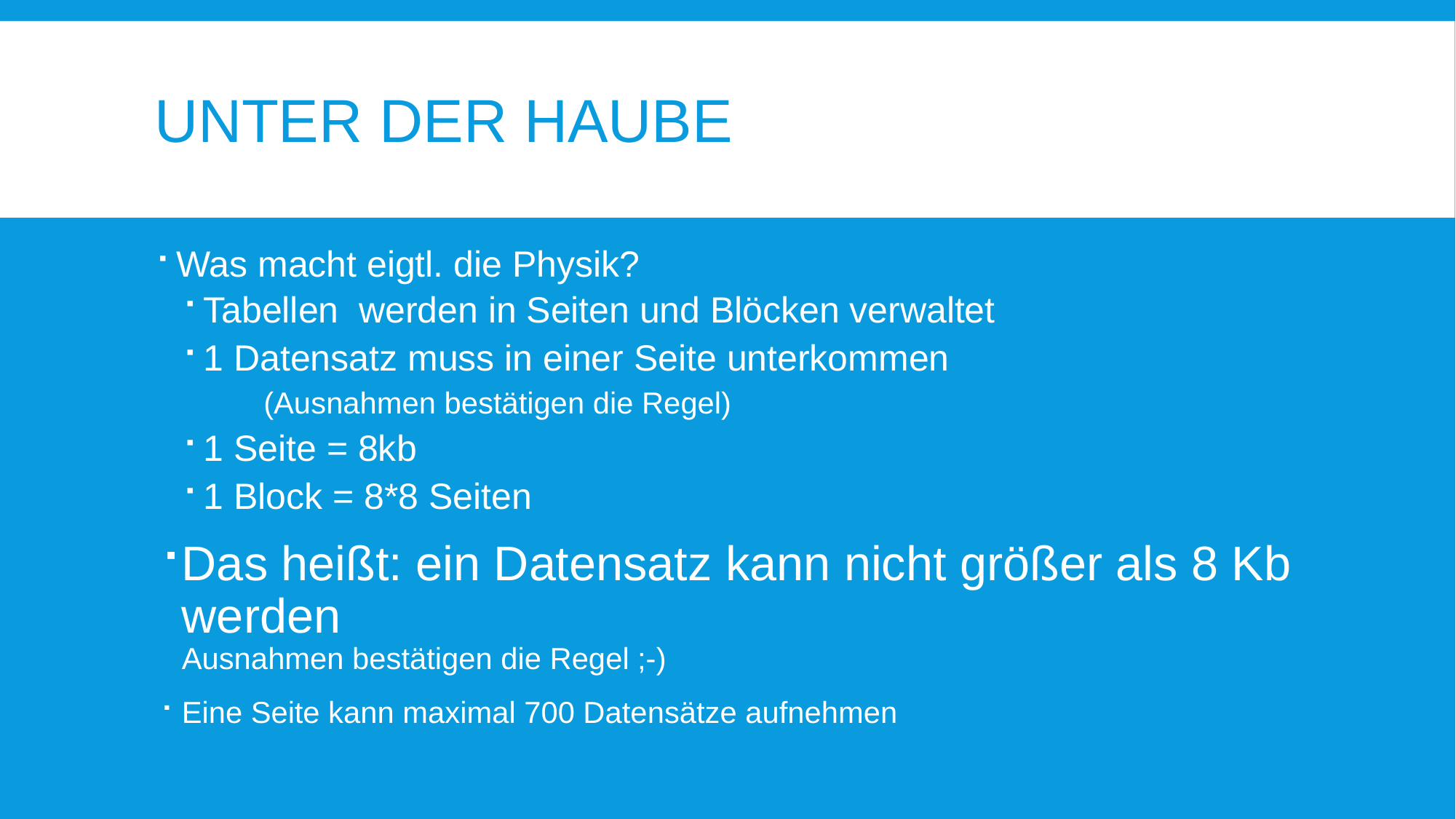

# Unter der Haube
Was macht eigtl. die Physik?
Tabellen  werden in Seiten und Blöcken verwaltet
1 Datensatz muss in einer Seite unterkommen
(Ausnahmen bestätigen die Regel)
1 Seite = 8kb
1 Block = 8*8 Seiten
Das heißt: ein Datensatz kann nicht größer als 8 Kb werden
Ausnahmen bestätigen die Regel ;-)
Eine Seite kann maximal 700 Datensätze aufnehmen